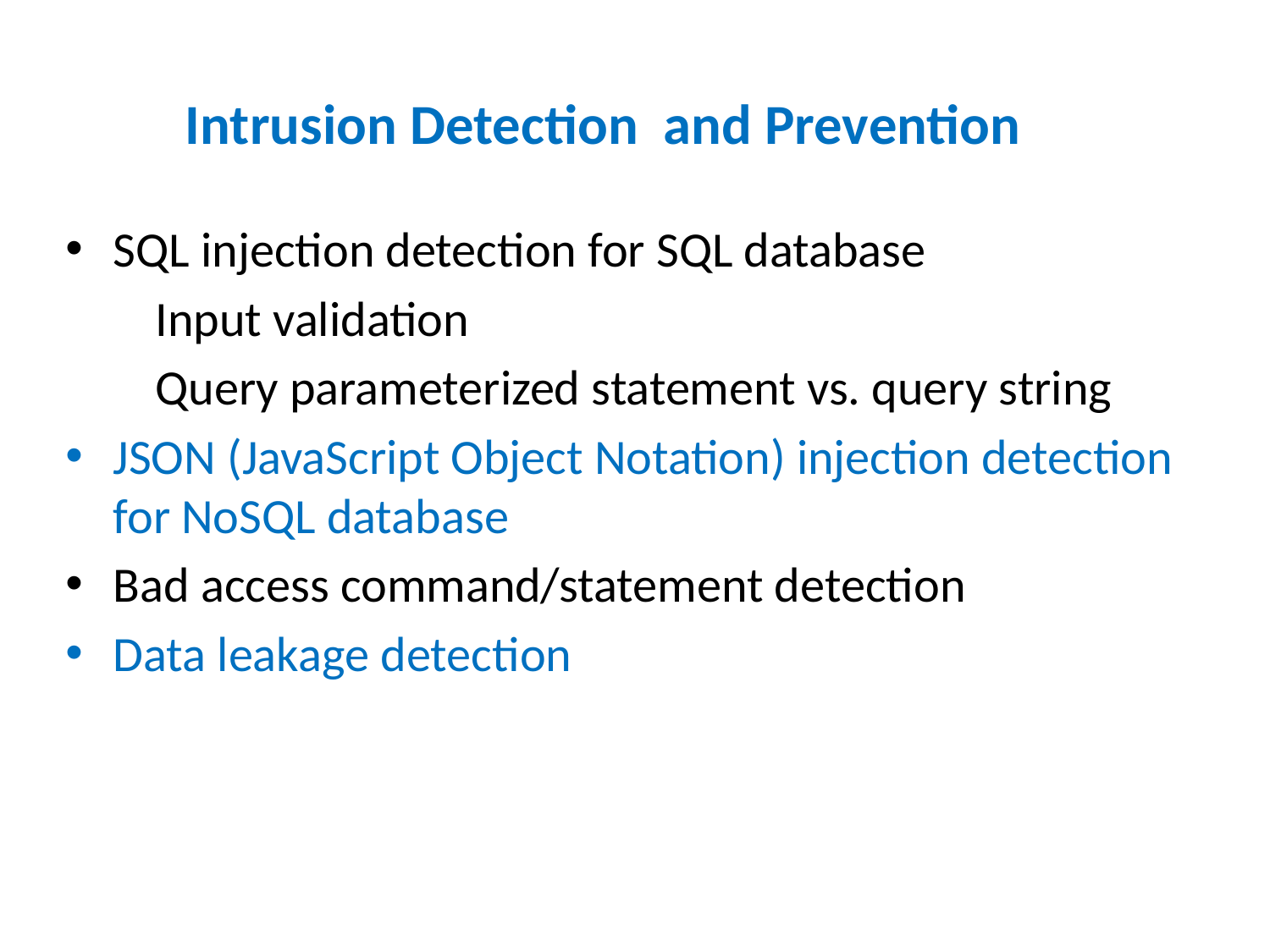

# Intrusion Detection  and Prevention
SQL injection detection for SQL database
        Input validation
        Query parameterized statement vs. query string
JSON (JavaScript Object Notation) injection detection for NoSQL database
Bad access command/statement detection
Data leakage detection